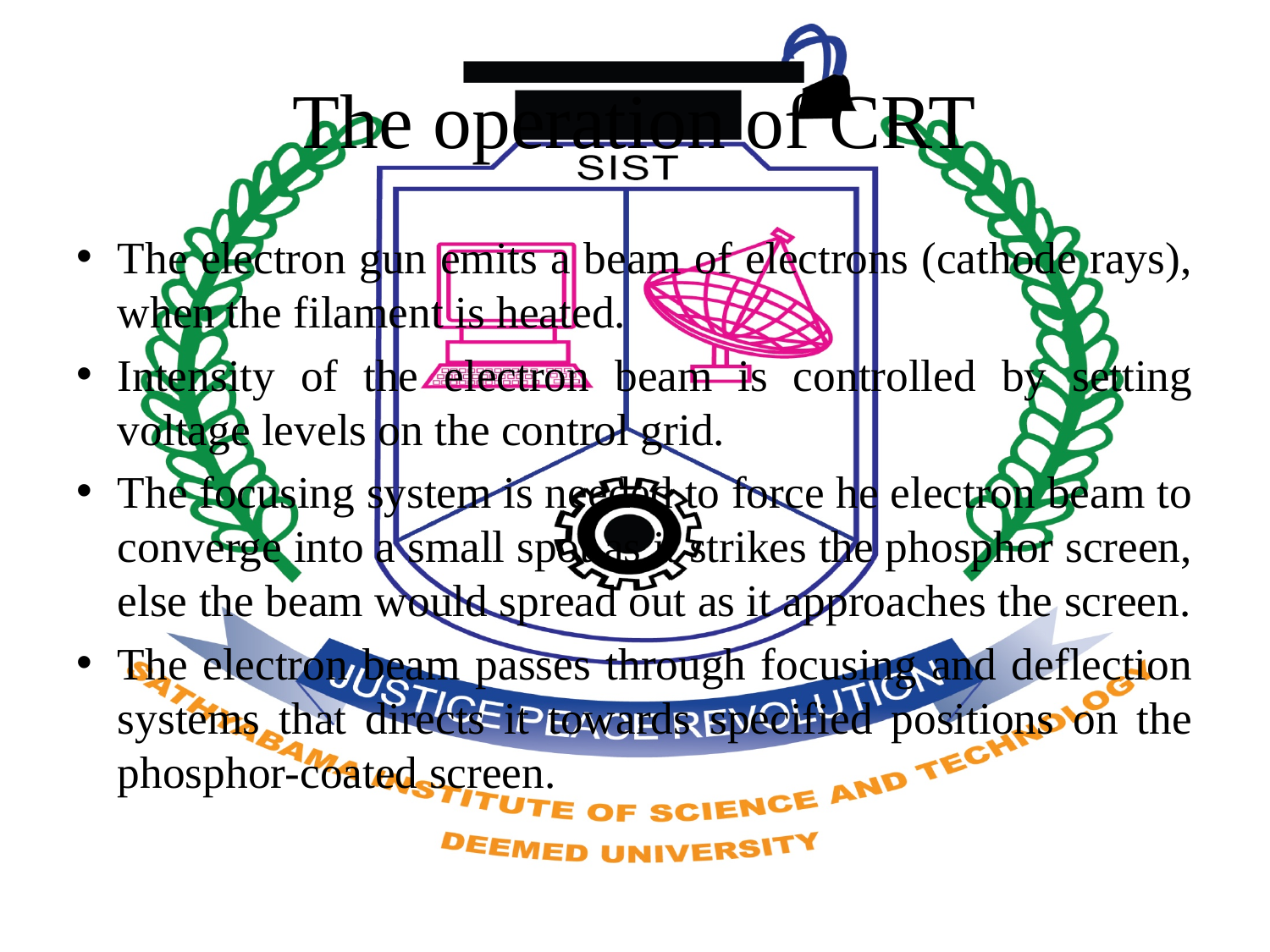

# The operation of CRT
The electron gun emits a beam of electrons (cathode rays), when the filament is heated.
Intensity of the electron beam is controlled by setting voltage levels on the control grid.
The focusing system is needed to force he electron beam to converge into a small spot as it strikes the phosphor screen, else the beam would spread out as it approaches the screen.
The electron beam passes through focusing and deflection systems that directs it towards specified positions on the phosphor-coated screen.